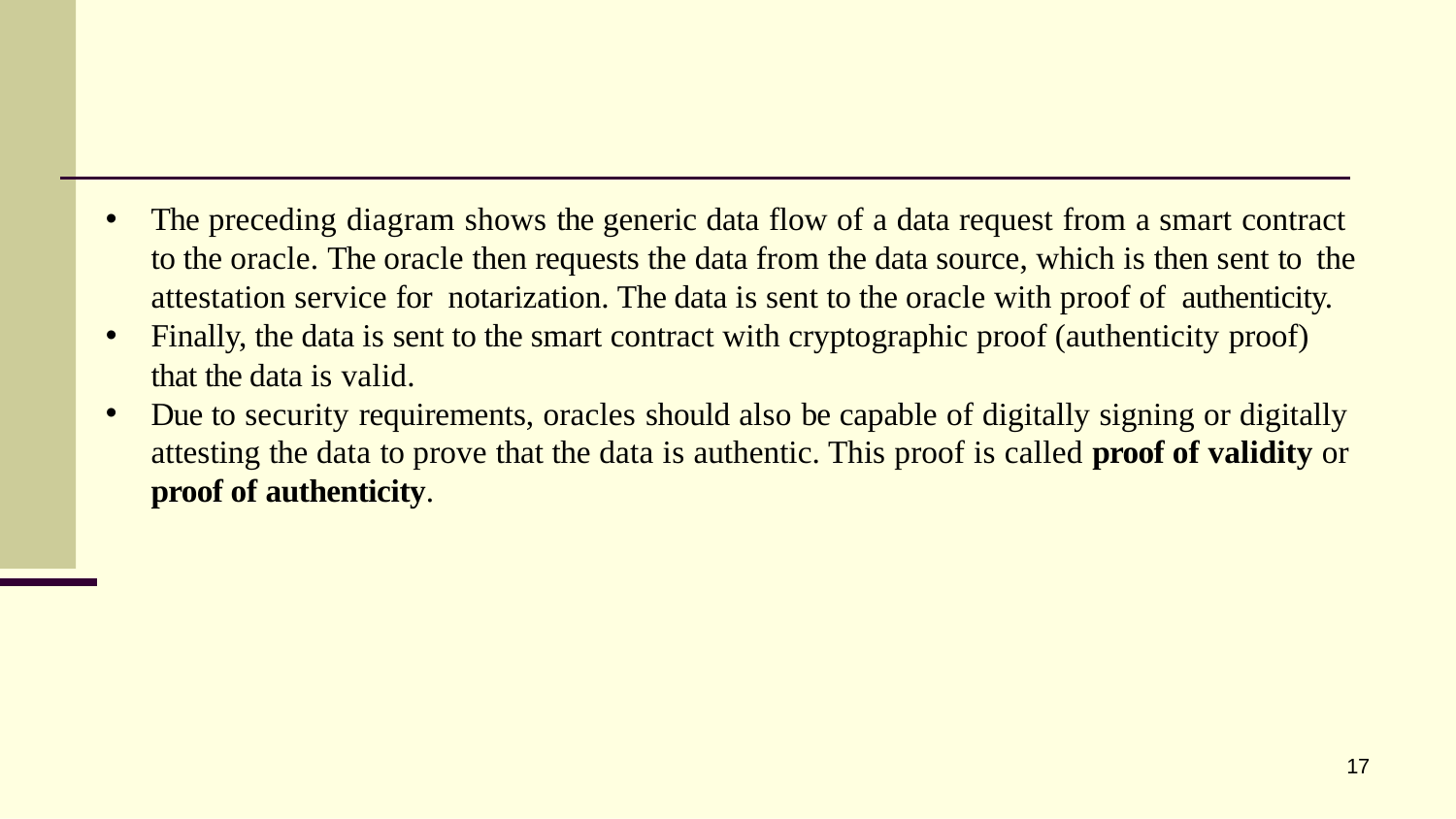

The preceding diagram shows the generic data flow of a data request from a smart contract  to the oracle. The oracle then requests the data from the data source, which is then sent to  the attestation service for notarization. The data is sent to the oracle with proof of  authenticity.
Finally, the data is sent to the smart contract with cryptographic proof (authenticity proof)
that the data is valid.
Due to security requirements, oracles should also be capable of digitally signing or digitally  attesting the data to prove that the data is authentic. This proof is called proof of validity or  proof of authenticity.
17